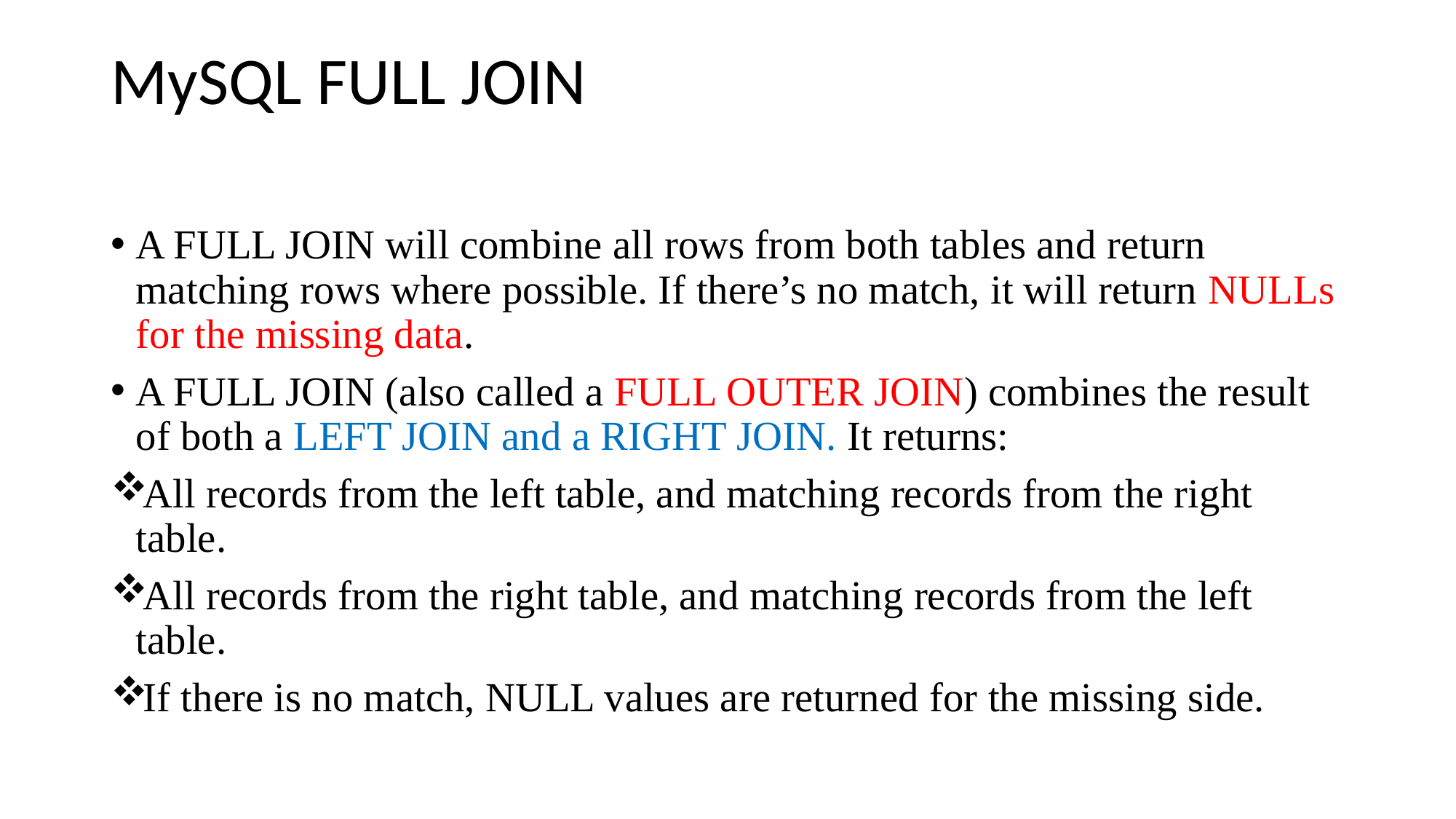

# MySQL FULL JOIN
A FULL JOIN will combine all rows from both tables and return matching rows where possible. If there’s no match, it will return NULLs for the missing data.
A FULL JOIN (also called a FULL OUTER JOIN) combines the result of both a LEFT JOIN and a RIGHT JOIN. It returns:
All records from the left table, and matching records from the right table.
All records from the right table, and matching records from the left table.
If there is no match, NULL values are returned for the missing side.